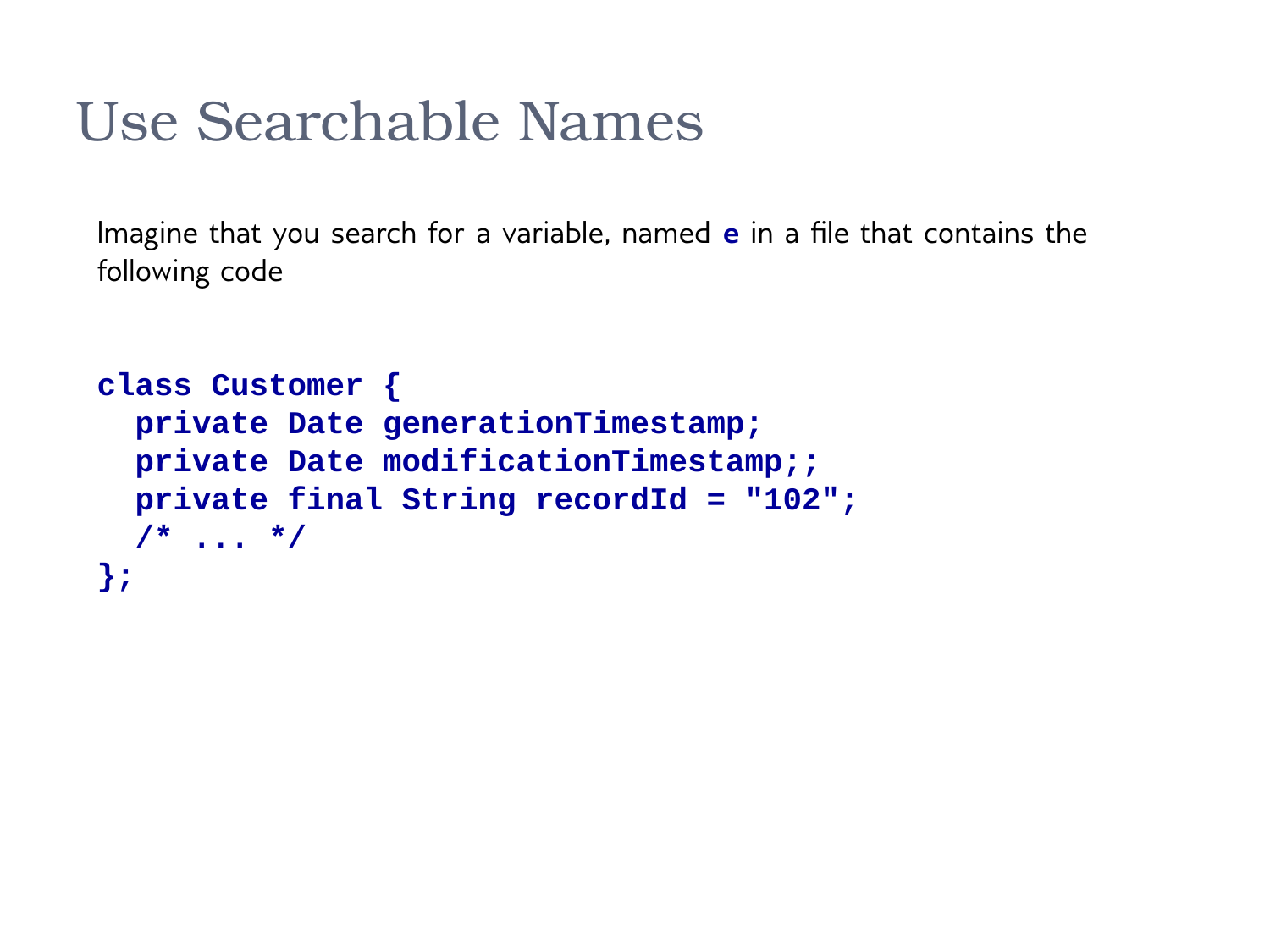

# Use Searchable Names
Imagine that you search for a variable, named e in a file that contains the following code

class Customer {
  private Date generationTimestamp;
  private Date modificationTimestamp;;
  private final String recordId = "102";
  /* ... */
};